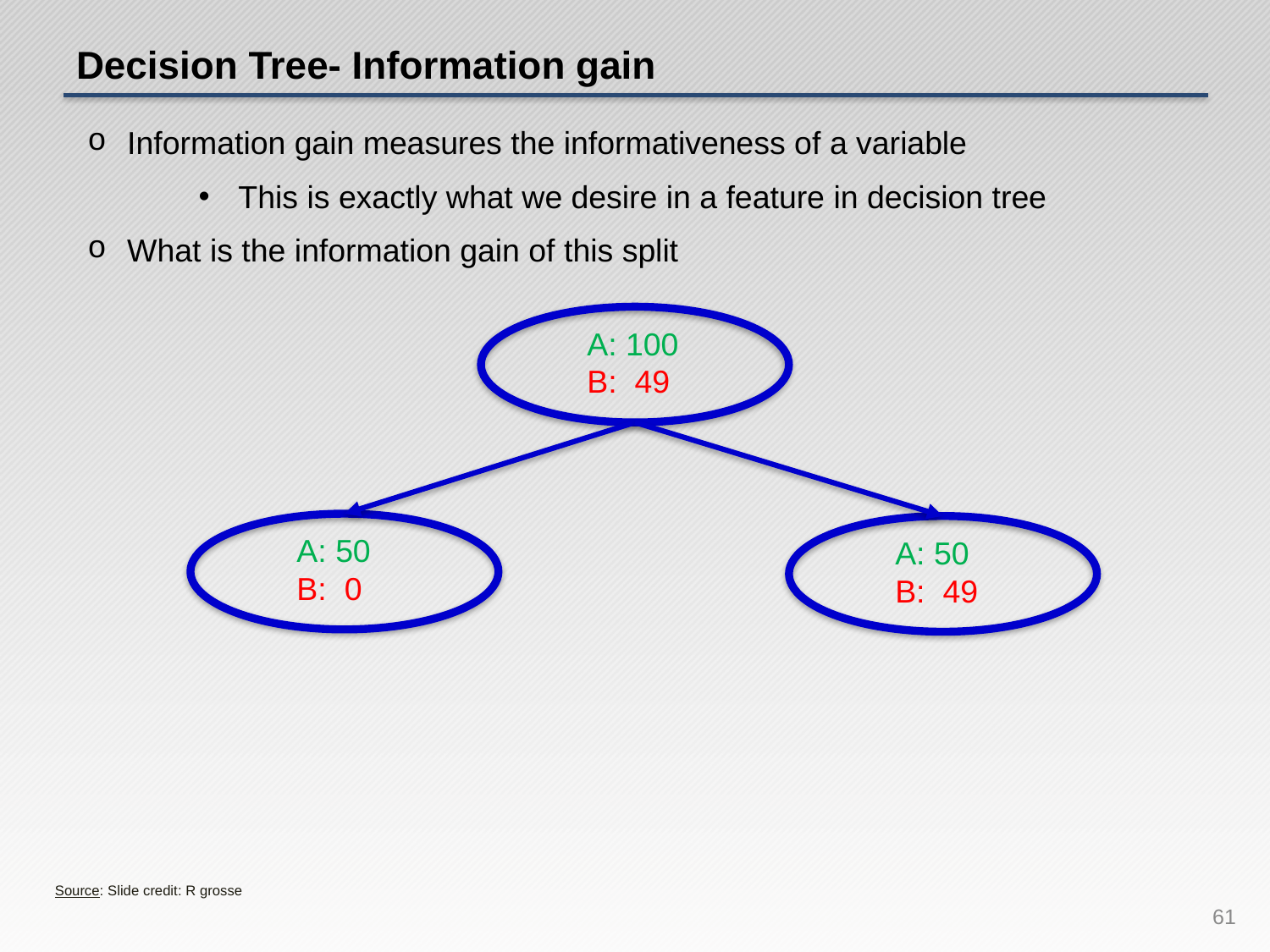

# Decision Tree- Information gain
Information gain measures the informativeness of a variable
This is exactly what we desire in a feature in decision tree
What is the information gain of this split

A: 100
B:  49

A: 50
B:  0

A: 50
B:  49
Source: Slide credit: R grosse

61